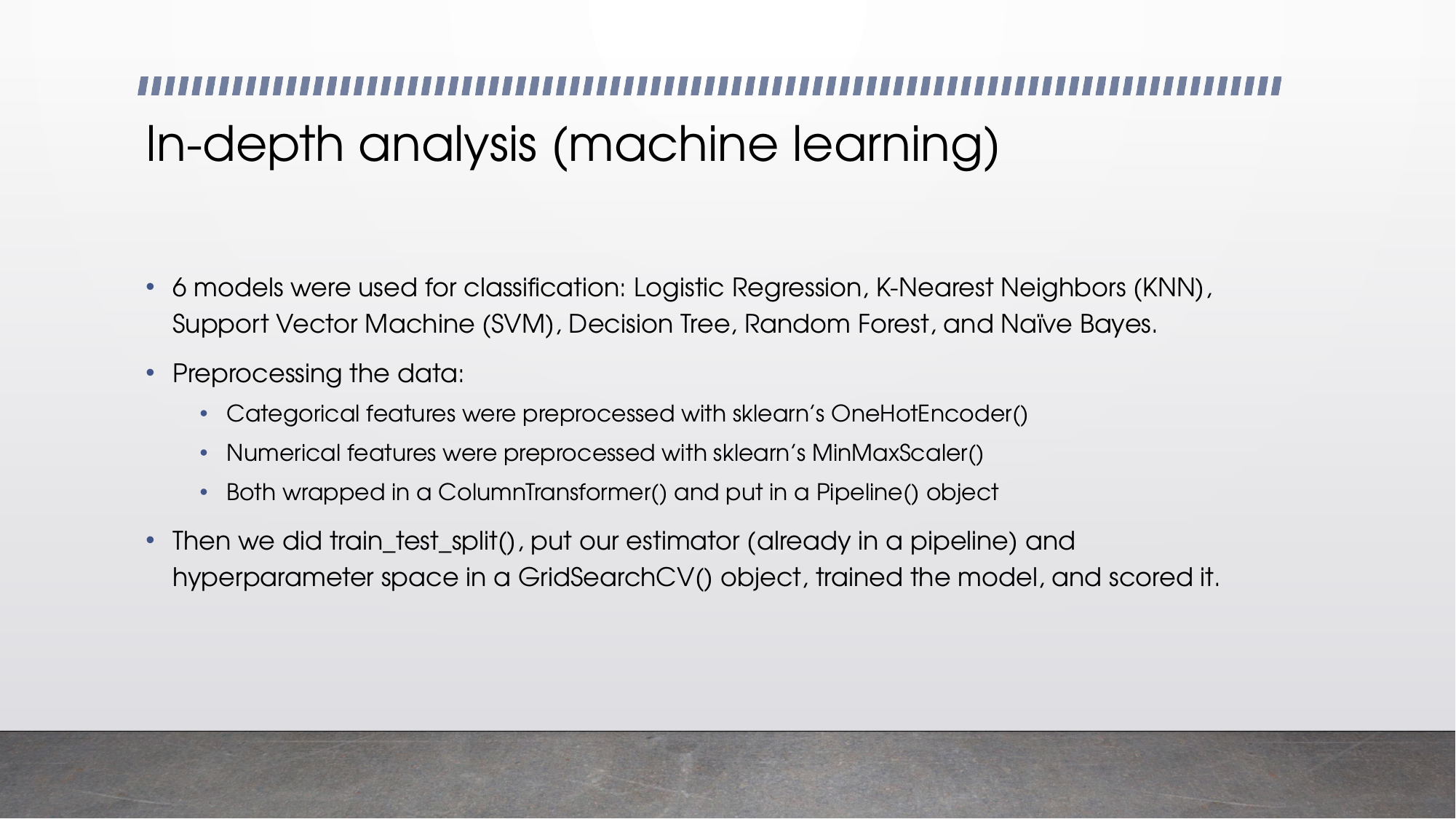

# In-depth analysis (machine learning)
6 models were used for classification: Logistic Regression, K-Nearest Neighbors (KNN), Support Vector Machine (SVM), Decision Tree, Random Forest, and Naïve Bayes.
Preprocessing the data:
Categorical features were preprocessed with sklearn’s OneHotEncoder()
Numerical features were preprocessed with sklearn’s MinMaxScaler()
Both wrapped in a ColumnTransformer() and put in a Pipeline() object
Then we did train_test_split(), put our estimator (already in a pipeline) and hyperparameter space in a GridSearchCV() object, trained the model, and scored it.